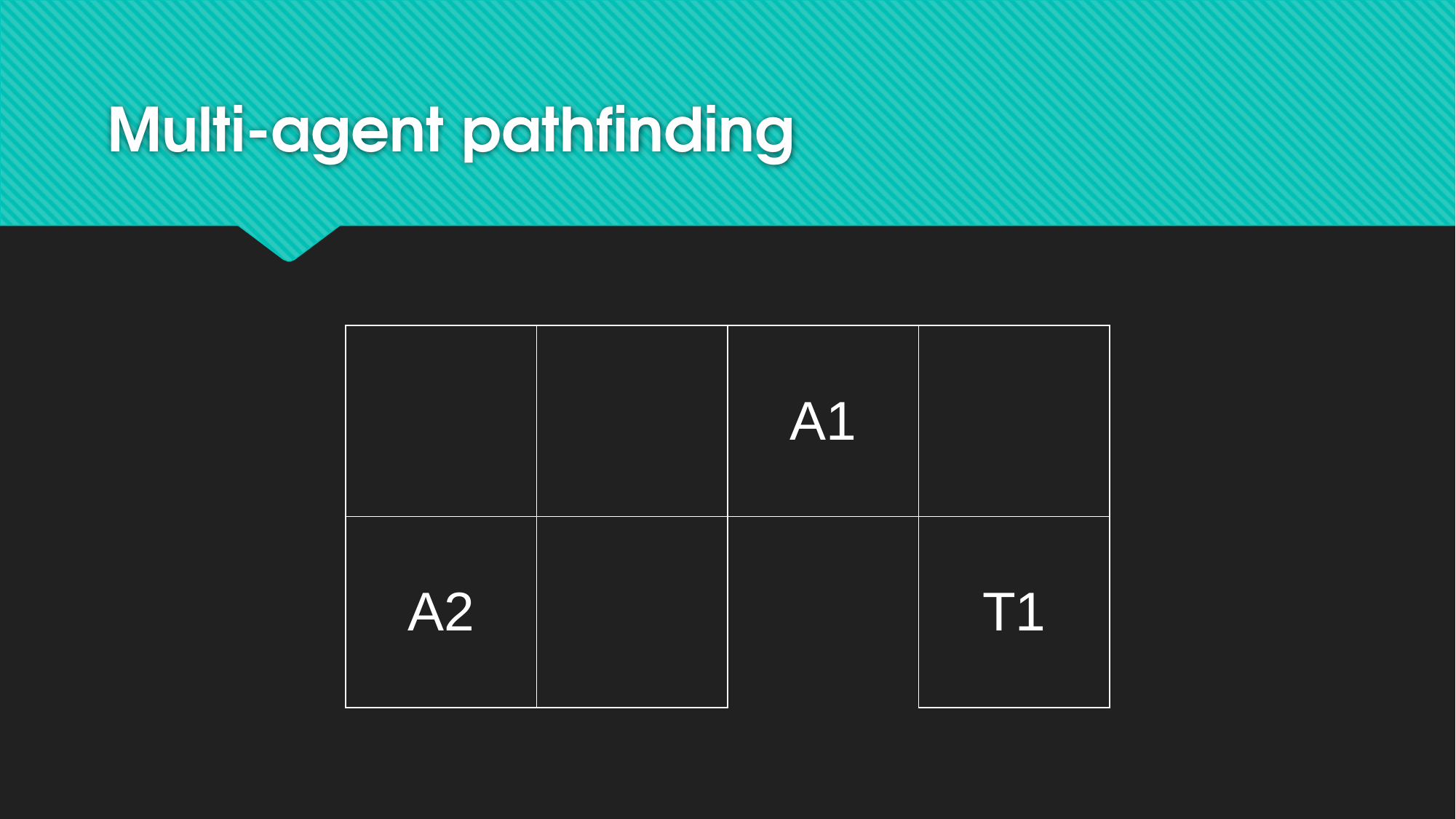

# Multi-agent pathfinding
|  |  | A1 |  |
| --- | --- | --- | --- |
| A2 |  |  | T1 |